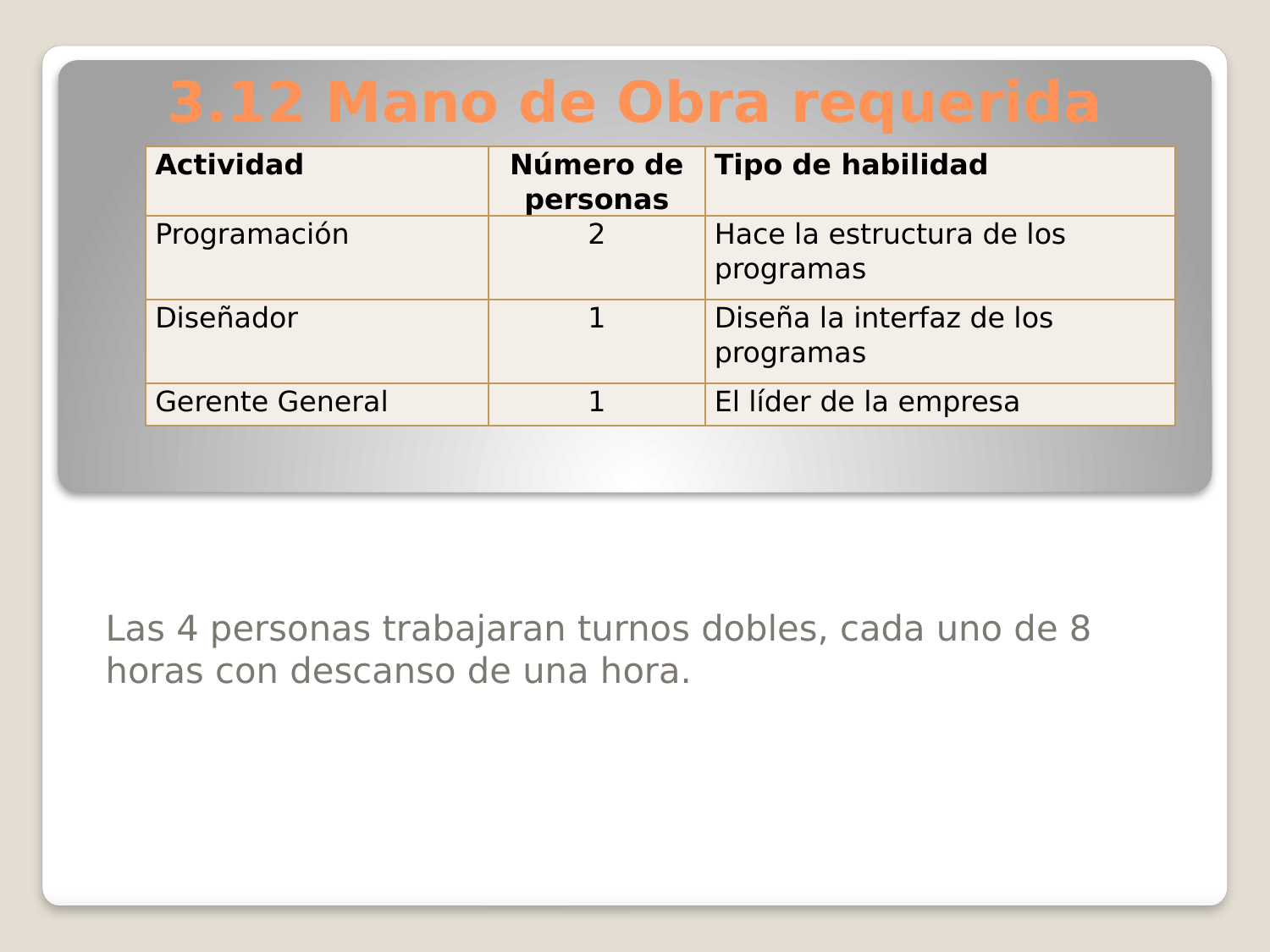

# 3.12 Mano de Obra requerida
| Actividad | Número de personas | Tipo de habilidad |
| --- | --- | --- |
| Programación | 2 | Hace la estructura de los programas |
| Diseñador | 1 | Diseña la interfaz de los programas |
| Gerente General | 1 | El líder de la empresa |
Las 4 personas trabajaran turnos dobles, cada uno de 8 horas con descanso de una hora.